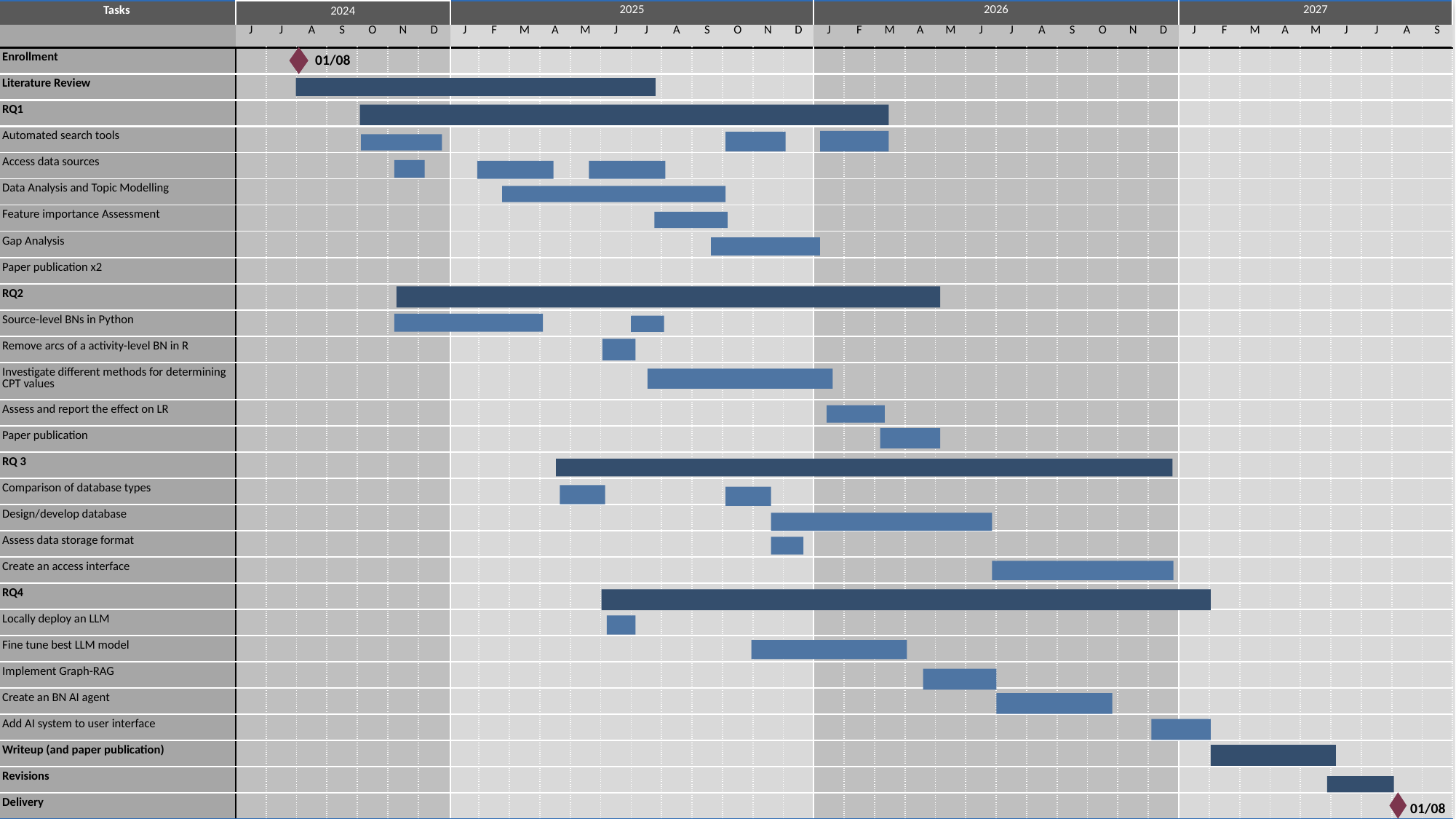

| Tasks | 2024 |  |  |  |  |  |  | 2025 |  |  |  |  |  |  |  |  |  |  |  | 2026 |  |  |  |  |  |  |  |  |  |  |  | 2027 |  |  |  |  |  |  |  |  |
| --- | --- | --- | --- | --- | --- | --- | --- | --- | --- | --- | --- | --- | --- | --- | --- | --- | --- | --- | --- | --- | --- | --- | --- | --- | --- | --- | --- | --- | --- | --- | --- | --- | --- | --- | --- | --- | --- | --- | --- | --- |
|  | J | J | A | S | O | N | D | J | F | M | A | M | J | J | A | S | O | N | D | J | F | M | A | M | J | J | A | S | O | N | D | J | F | M | A | M | J | J | A | S |
| Enrollment |  |  |  |  |  |  |  |  |  |  |  |  |  |  |  |  |  |  |  |  |  |  |  |  |  |  |  |  |  |  |  |  |  |  |  |  |  |  |  |  |
| Literature Review |  |  |  |  |  |  |  |  |  |  |  |  |  |  |  |  |  |  |  |  |  |  |  |  |  |  |  |  |  |  |  |  |  |  |  |  |  |  |  |  |
| RQ1 |  |  |  |  |  |  |  |  |  |  |  |  |  |  |  |  |  |  |  |  |  |  |  |  |  |  |  |  |  |  |  |  |  |  |  |  |  |  |  |  |
| Automated search tools |  |  |  |  |  |  |  |  |  |  |  |  |  |  |  |  |  |  |  |  |  |  |  |  |  |  |  |  |  |  |  |  |  |  |  |  |  |  |  |  |
| Access data sources |  |  |  |  |  |  |  |  |  |  |  |  |  |  |  |  |  |  |  |  |  |  |  |  |  |  |  |  |  |  |  |  |  |  |  |  |  |  |  |  |
| Data Analysis and Topic Modelling |  |  |  |  |  |  |  |  |  |  |  |  |  |  |  |  |  |  |  |  |  |  |  |  |  |  |  |  |  |  |  |  |  |  |  |  |  |  |  |  |
| Feature importance Assessment |  |  |  |  |  |  |  |  |  |  |  |  |  |  |  |  |  |  |  |  |  |  |  |  |  |  |  |  |  |  |  |  |  |  |  |  |  |  |  |  |
| Gap Analysis |  |  |  |  |  |  |  |  |  |  |  |  |  |  |  |  |  |  |  |  |  |  |  |  |  |  |  |  |  |  |  |  |  |  |  |  |  |  |  |  |
| Paper publication x2 |  |  |  |  |  |  |  |  |  |  |  |  |  |  |  |  |  |  |  |  |  |  |  |  |  |  |  |  |  |  |  |  |  |  |  |  |  |  |  |  |
| RQ2 |  |  |  |  |  |  |  |  |  |  |  |  |  |  |  |  |  |  |  |  |  |  |  |  |  |  |  |  |  |  |  |  |  |  |  |  |  |  |  |  |
| Source-level BNs in Python |  |  |  |  |  |  |  |  |  |  |  |  |  |  |  |  |  |  |  |  |  |  |  |  |  |  |  |  |  |  |  |  |  |  |  |  |  |  |  |  |
| Remove arcs of a activity-level BN in R |  |  |  |  |  |  |  |  |  |  |  |  |  |  |  |  |  |  |  |  |  |  |  |  |  |  |  |  |  |  |  |  |  |  |  |  |  |  |  |  |
| Investigate different methods for determining CPT values |  |  |  |  |  |  |  |  |  |  |  |  |  |  |  |  |  |  |  |  |  |  |  |  |  |  |  |  |  |  |  |  |  |  |  |  |  |  |  |  |
| Assess and report the effect on LR |  |  |  |  |  |  |  |  |  |  |  |  |  |  |  |  |  |  |  |  |  |  |  |  |  |  |  |  |  |  |  |  |  |  |  |  |  |  |  |  |
| Paper publication |  |  |  |  |  |  |  |  |  |  |  |  |  |  |  |  |  |  |  |  |  |  |  |  |  |  |  |  |  |  |  |  |  |  |  |  |  |  |  |  |
| RQ 3 |  |  |  |  |  |  |  |  |  |  |  |  |  |  |  |  |  |  |  |  |  |  |  |  |  |  |  |  |  |  |  |  |  |  |  |  |  |  |  |  |
| Comparison of database types |  |  |  |  |  |  |  |  |  |  |  |  |  |  |  |  |  |  |  |  |  |  |  |  |  |  |  |  |  |  |  |  |  |  |  |  |  |  |  |  |
| Design/develop database |  |  |  |  |  |  |  |  |  |  |  |  |  |  |  |  |  |  |  |  |  |  |  |  |  |  |  |  |  |  |  |  |  |  |  |  |  |  |  |  |
| Assess data storage format |  |  |  |  |  |  |  |  |  |  |  |  |  |  |  |  |  |  |  |  |  |  |  |  |  |  |  |  |  |  |  |  |  |  |  |  |  |  |  |  |
| Create an access interface |  |  |  |  |  |  |  |  |  |  |  |  |  |  |  |  |  |  |  |  |  |  |  |  |  |  |  |  |  |  |  |  |  |  |  |  |  |  |  |  |
| RQ4 |  |  |  |  |  |  |  |  |  |  |  |  |  |  |  |  |  |  |  |  |  |  |  |  |  |  |  |  |  |  |  |  |  |  |  |  |  |  |  |  |
| Locally deploy an LLM |  |  |  |  |  |  |  |  |  |  |  |  |  |  |  |  |  |  |  |  |  |  |  |  |  |  |  |  |  |  |  |  |  |  |  |  |  |  |  |  |
| Fine tune best LLM model |  |  |  |  |  |  |  |  |  |  |  |  |  |  |  |  |  |  |  |  |  |  |  |  |  |  |  |  |  |  |  |  |  |  |  |  |  |  |  |  |
| Implement Graph-RAG |  |  |  |  |  |  |  |  |  |  |  |  |  |  |  |  |  |  |  |  |  |  |  |  |  |  |  |  |  |  |  |  |  |  |  |  |  |  |  |  |
| Create an BN AI agent |  |  |  |  |  |  |  |  |  |  |  |  |  |  |  |  |  |  |  |  |  |  |  |  |  |  |  |  |  |  |  |  |  |  |  |  |  |  |  |  |
| Add AI system to user interface |  |  |  |  |  |  |  |  |  |  |  |  |  |  |  |  |  |  |  |  |  |  |  |  |  |  |  |  |  |  |  |  |  |  |  |  |  |  |  |  |
| Writeup (and paper publication) |  |  |  |  |  |  |  |  |  |  |  |  |  |  |  |  |  |  |  |  |  |  |  |  |  |  |  |  |  |  |  |  |  |  |  |  |  |  |  |  |
| Revisions |  |  |  |  |  |  |  |  |  |  |  |  |  |  |  |  |  |  |  |  |  |  |  |  |  |  |  |  |  |  |  |  |  |  |  |  |  |  |  |  |
| Delivery |  |  |  |  |  |  |  |  |  |  |  |  |  |  |  |  |  |  |  |  |  |  |  |  |  |  |  |  |  |  |  |  |  |  |  |  |  |  |  |  |
01/08

01/08